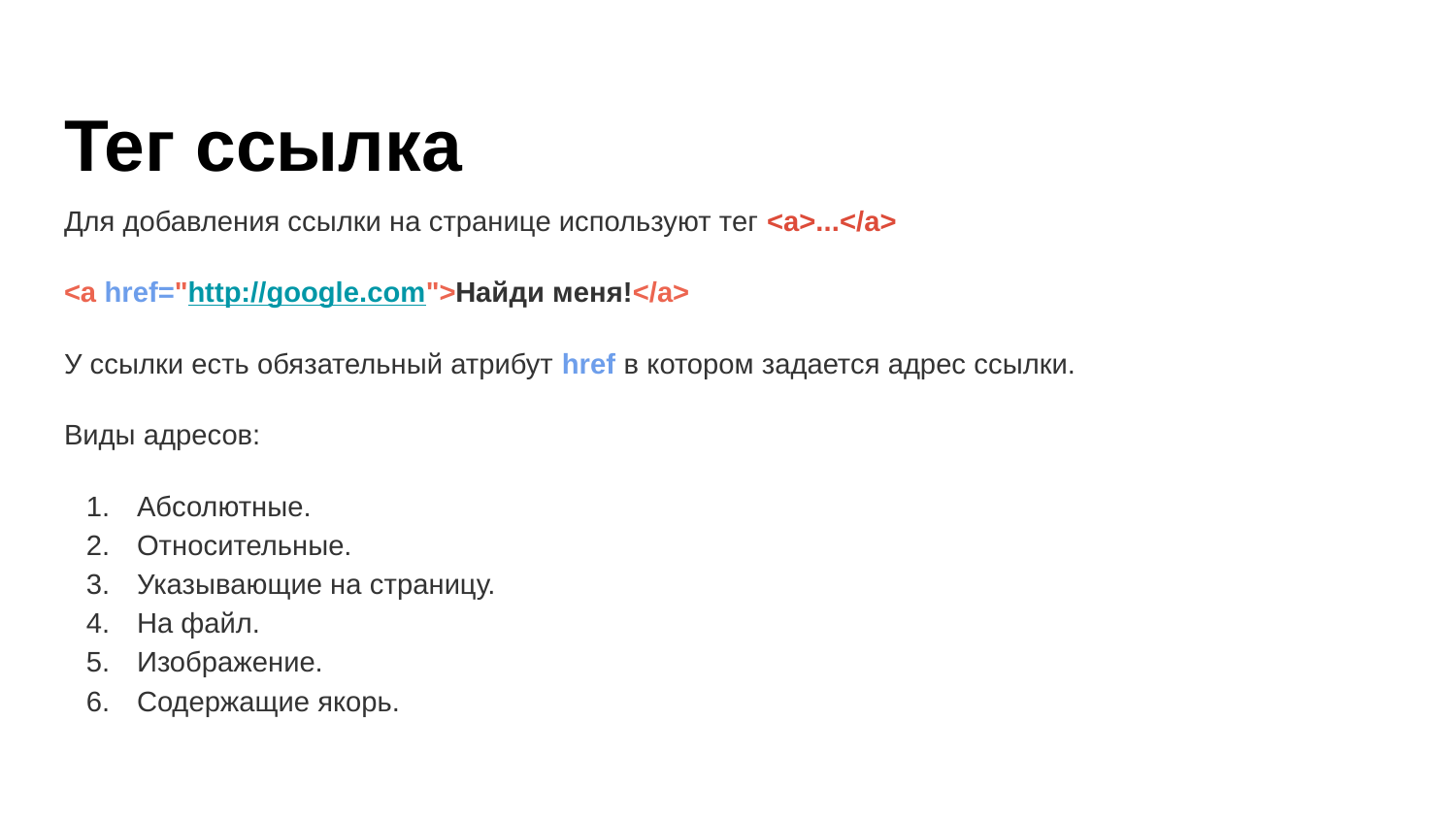

# Тег ссылка
Для добавления ссылки на странице используют тег <a>...</a>
<a href="http://google.com">Найди меня!</a>
У ссылки есть обязательный атрибут href в котором задается адрес ссылки.
Виды адресов:
Абсолютные.
Относительные.
Указывающие на страницу.
На файл.
Изображение.
Содержащие якорь.